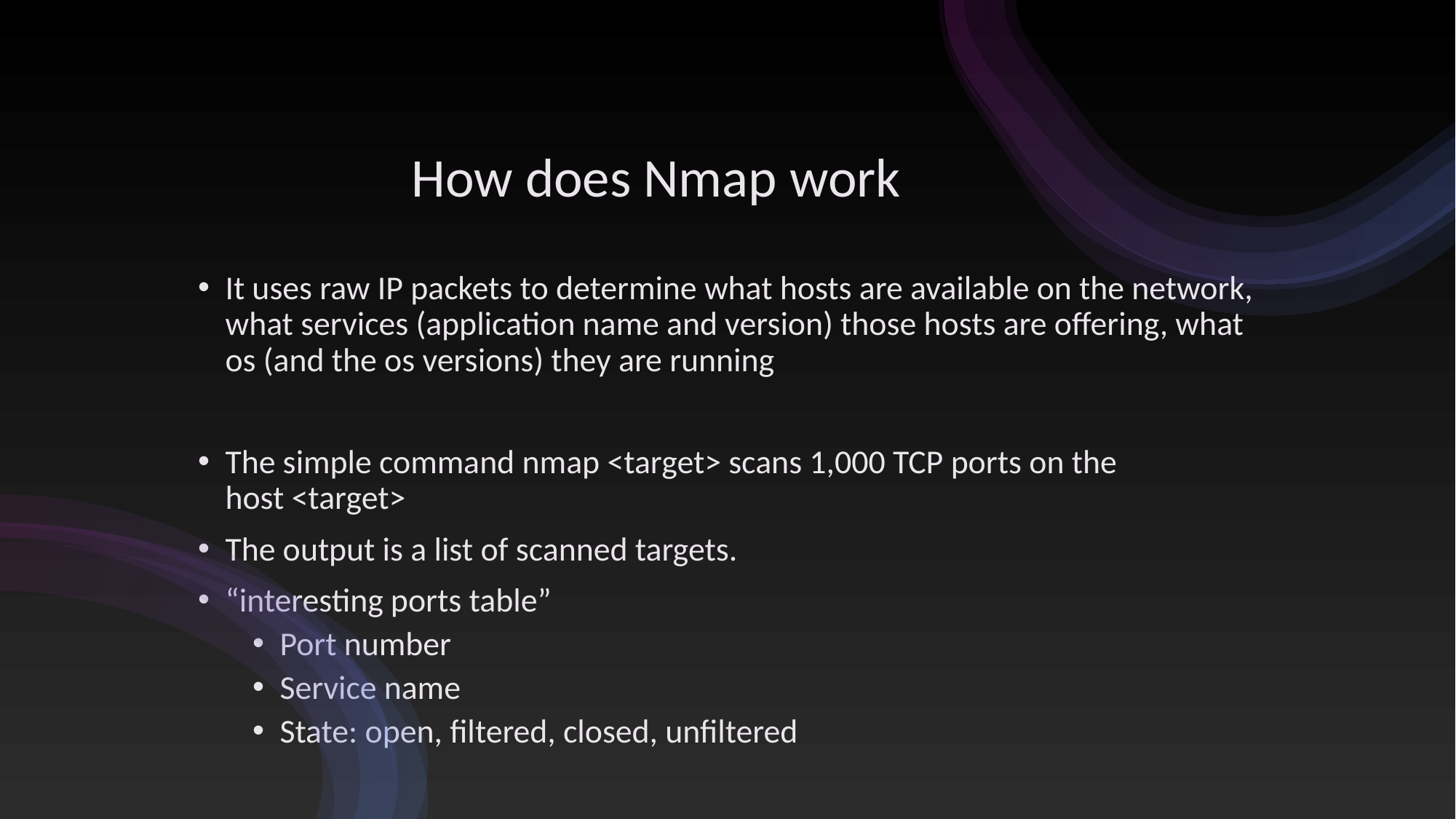

# How does Nmap work
It uses raw IP packets to determine what hosts are available on the network, what services (application name and version) those hosts are offering, what os (and the os versions) they are running

The simple command nmap <target> scans 1,000 TCP ports on the host <target>
The output is a list of scanned targets.
“interesting ports table”
Port number
Service name
State: open, filtered, closed, unfiltered